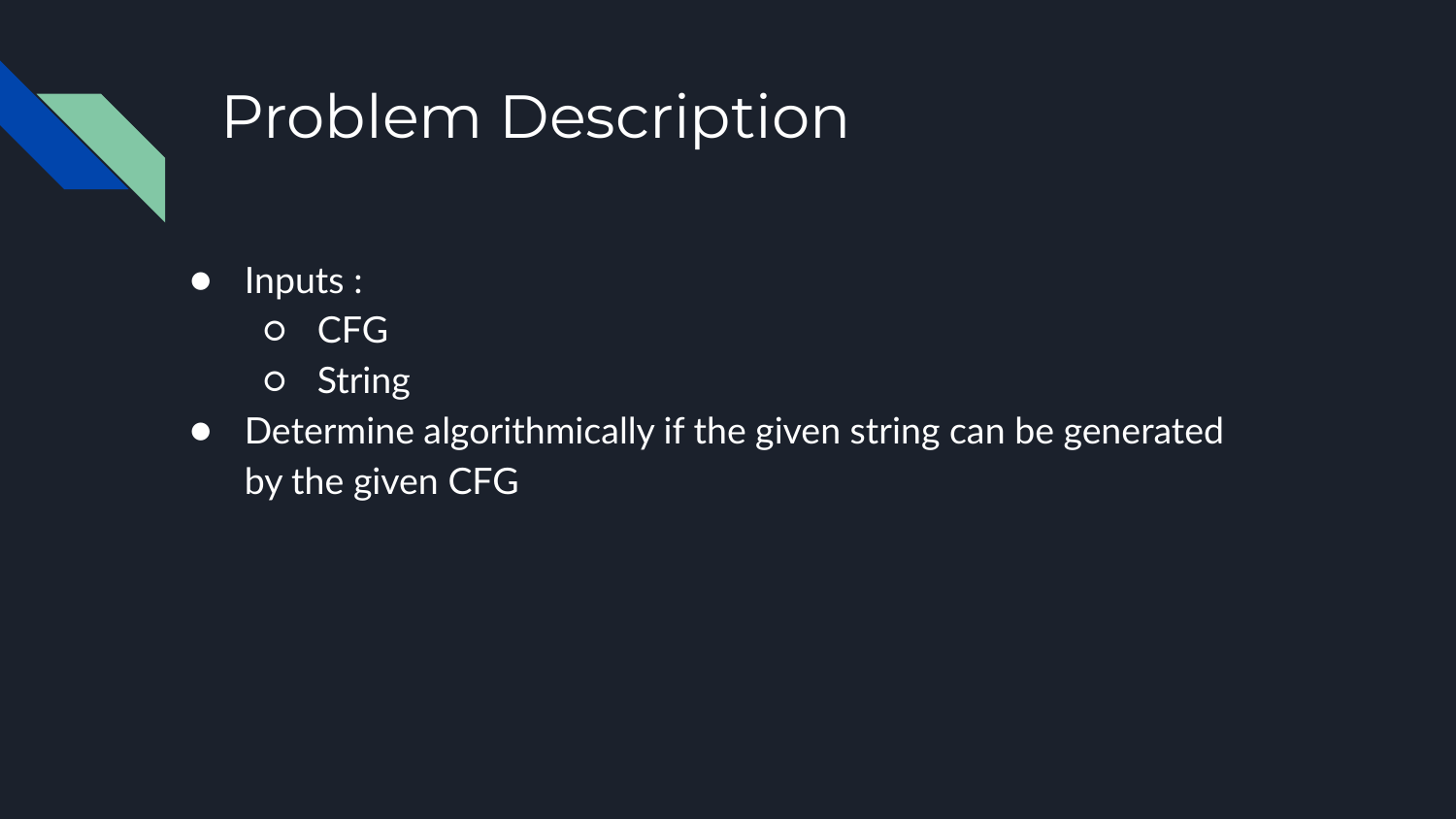

# Problem Description
Inputs :
CFG
String
Determine algorithmically if the given string can be generated by the given CFG